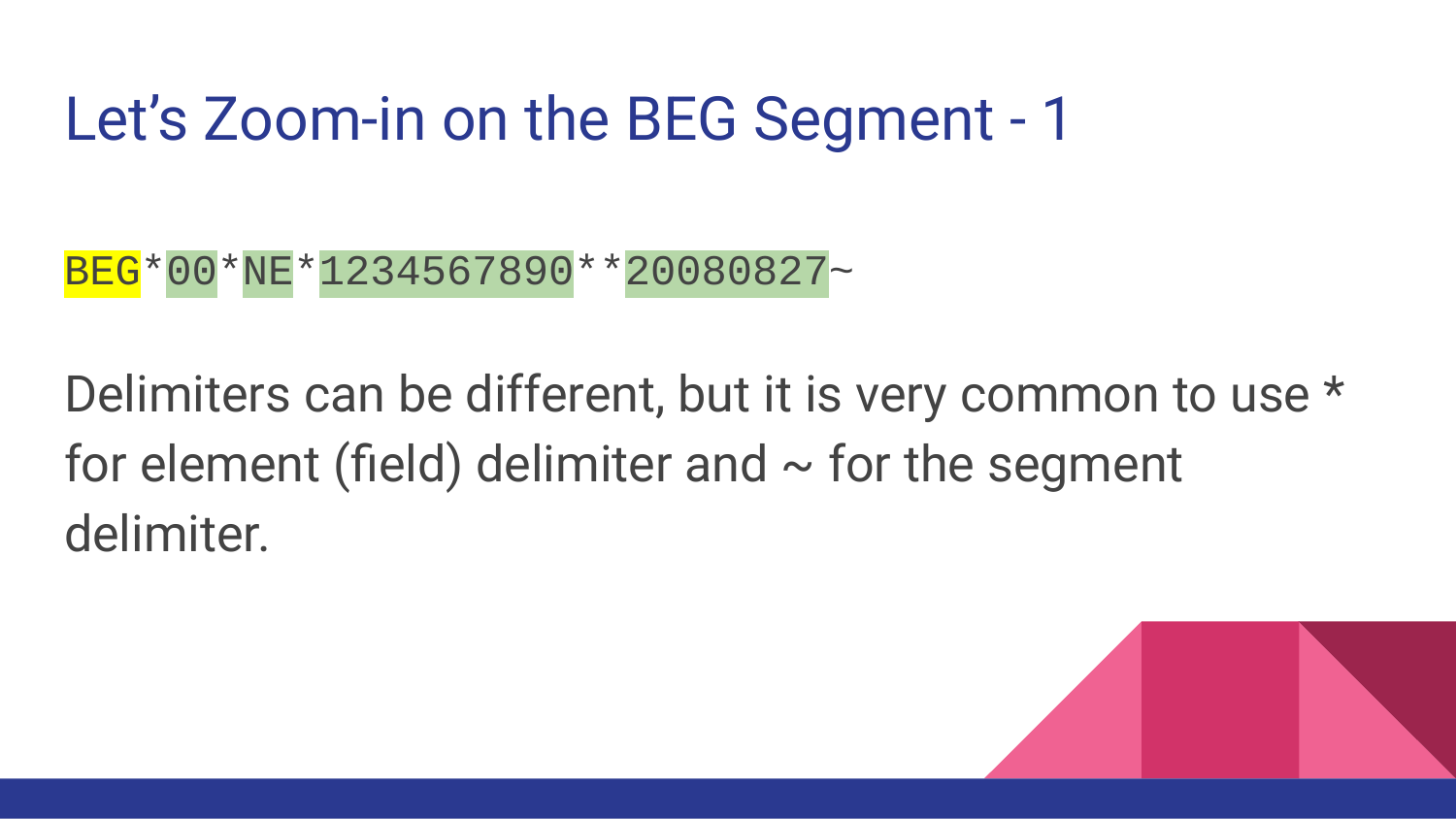

# Let’s Zoom-in on the BEG Segment - 1
BEG*00*NE*1234567890**20080827~
Delimiters can be different, but it is very common to use * for element (field) delimiter and ~ for the segment delimiter.